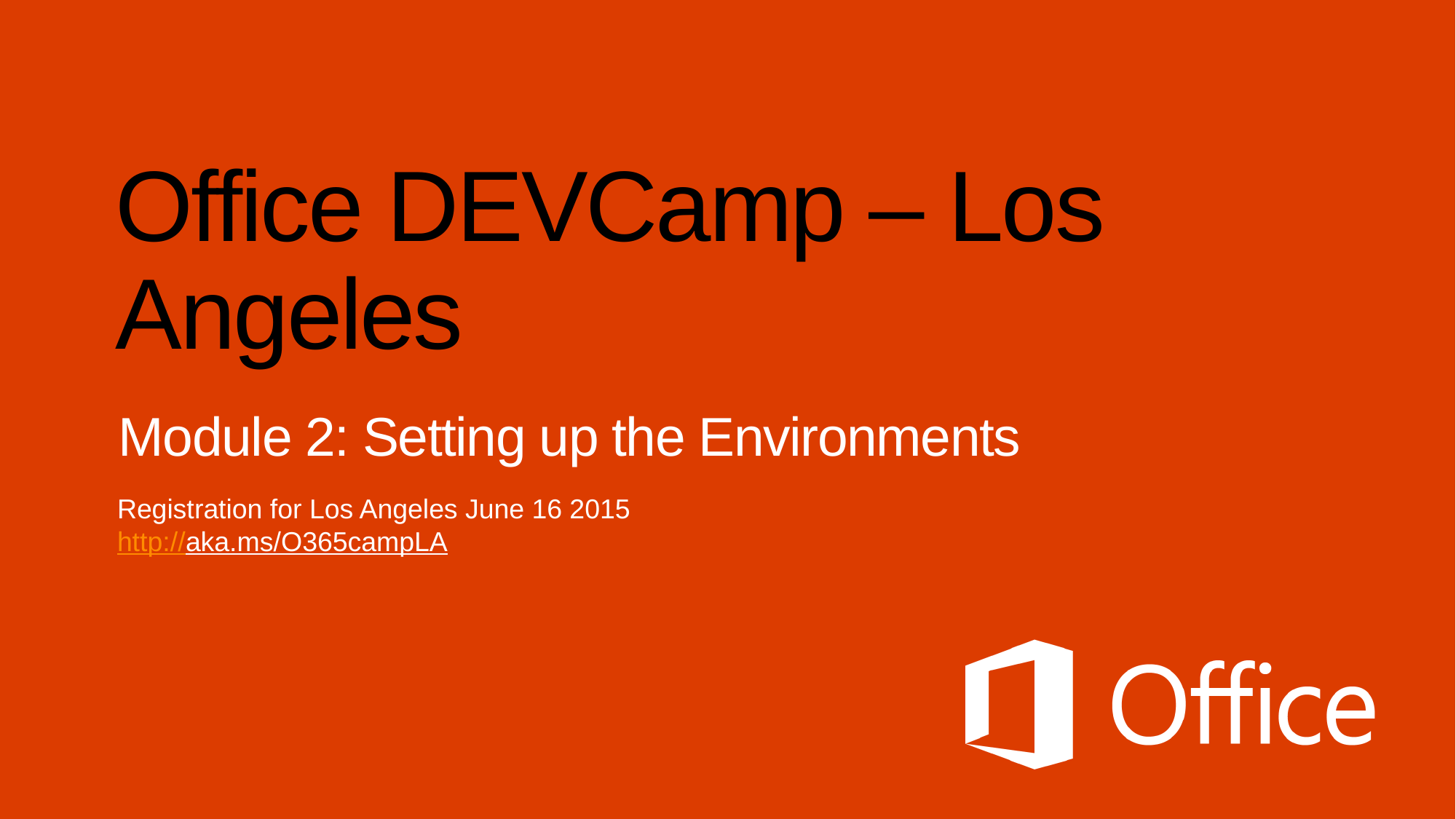

# Office DEVCamp – Los Angeles
Module 2: Setting up the Environments

Registration for Los Angeles June 16 2015
http://aka.ms/O365campLA